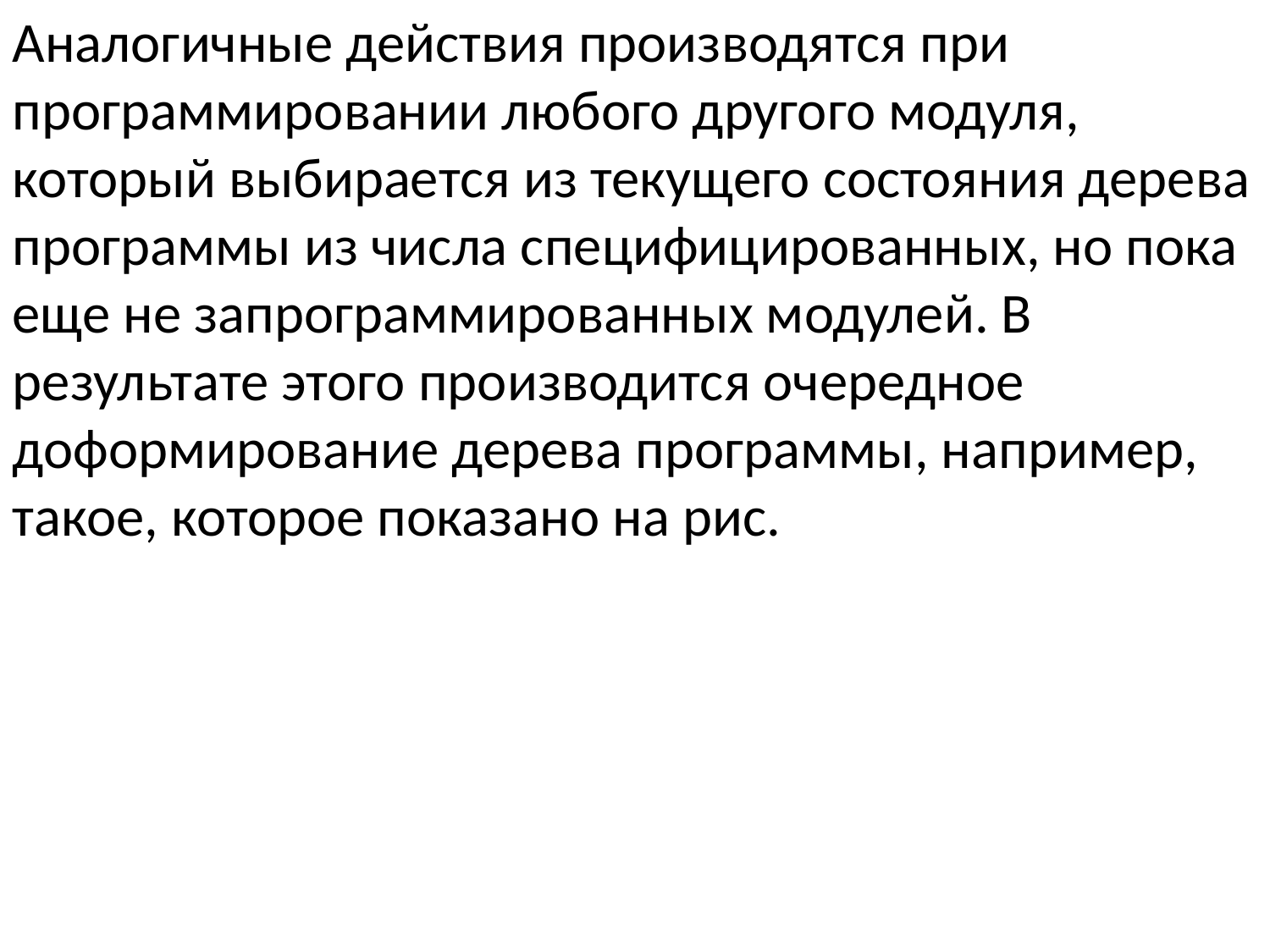

Аналогичные действия производятся при программировании любого другого модуля, который выбирается из текущего состояния дерева программы из числа специфицированных, но пока еще не запрограммированных модулей. В результате этого производится очередное доформирование дерева программы, например, такое, которое показано на рис.